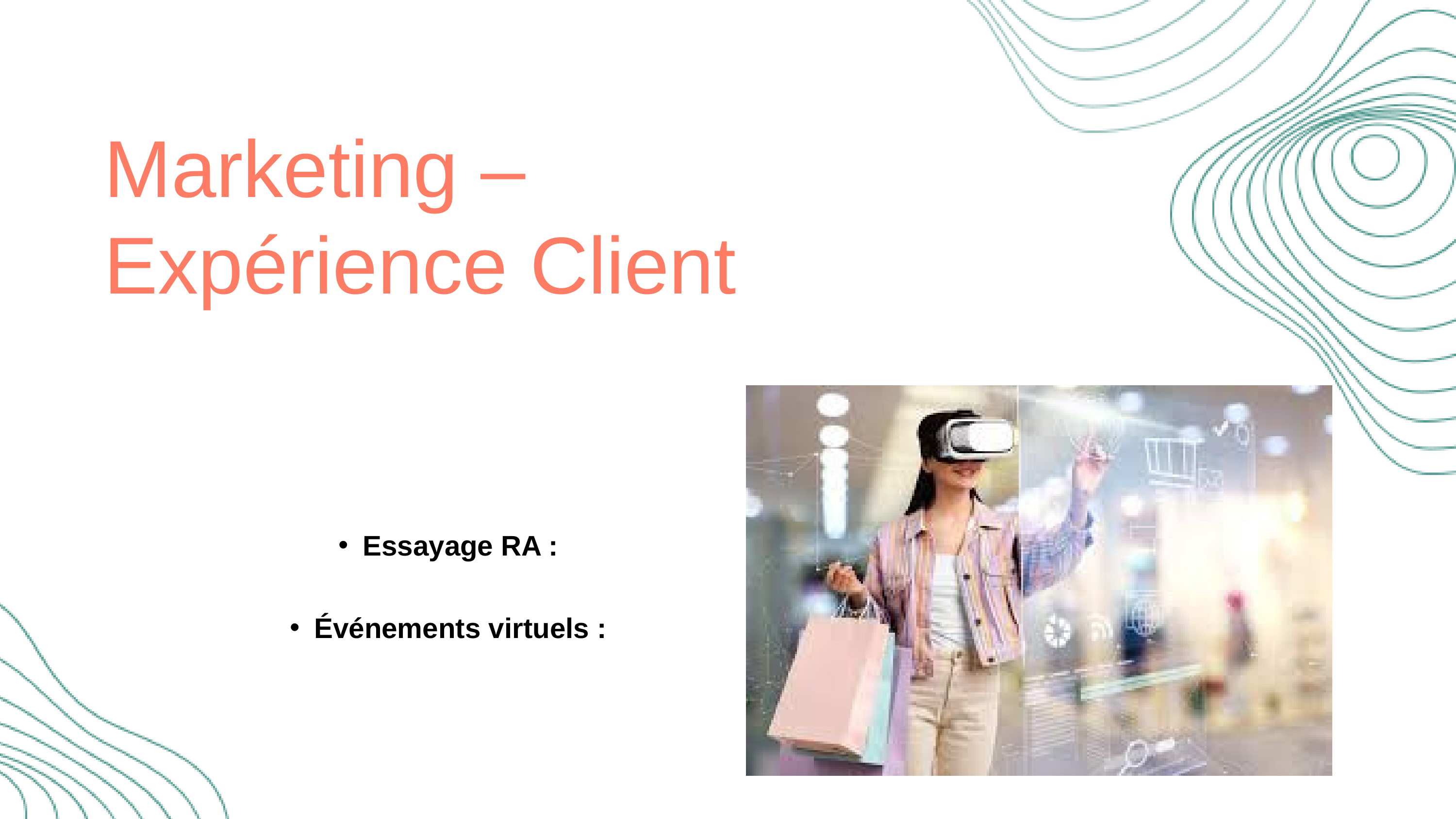

Marketing – Expérience Client

Essayage RA :

Événements virtuels :